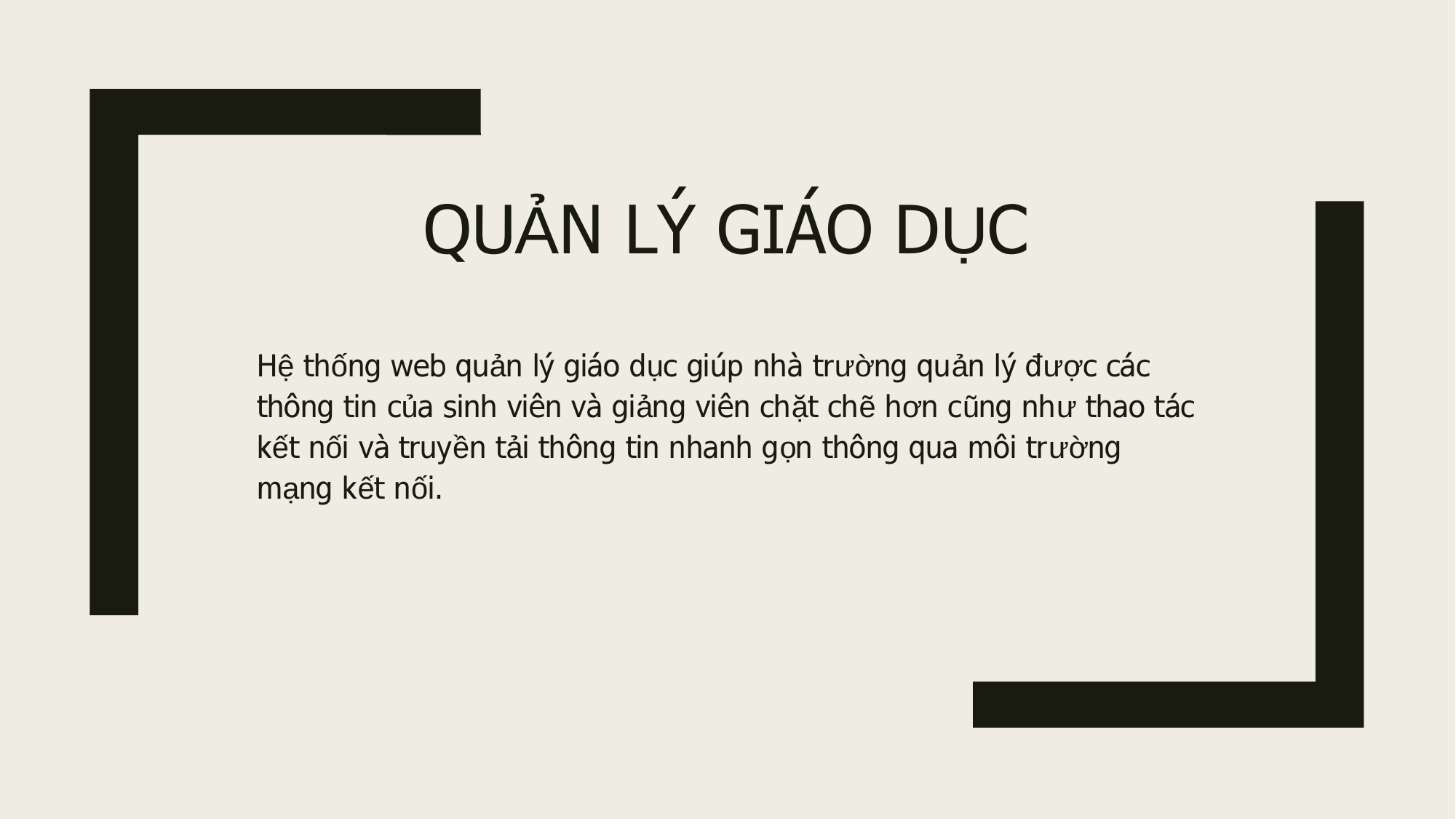

# Quản lý giáo dục
Hệ thống web quản lý giáo dục giúp nhà trường quản lý được các thông tin của sinh viên và giảng viên chặt chẽ hơn cũng như thao tác kết nối và truyền tải thông tin nhanh gọn thông qua môi trường mạng kết nối.